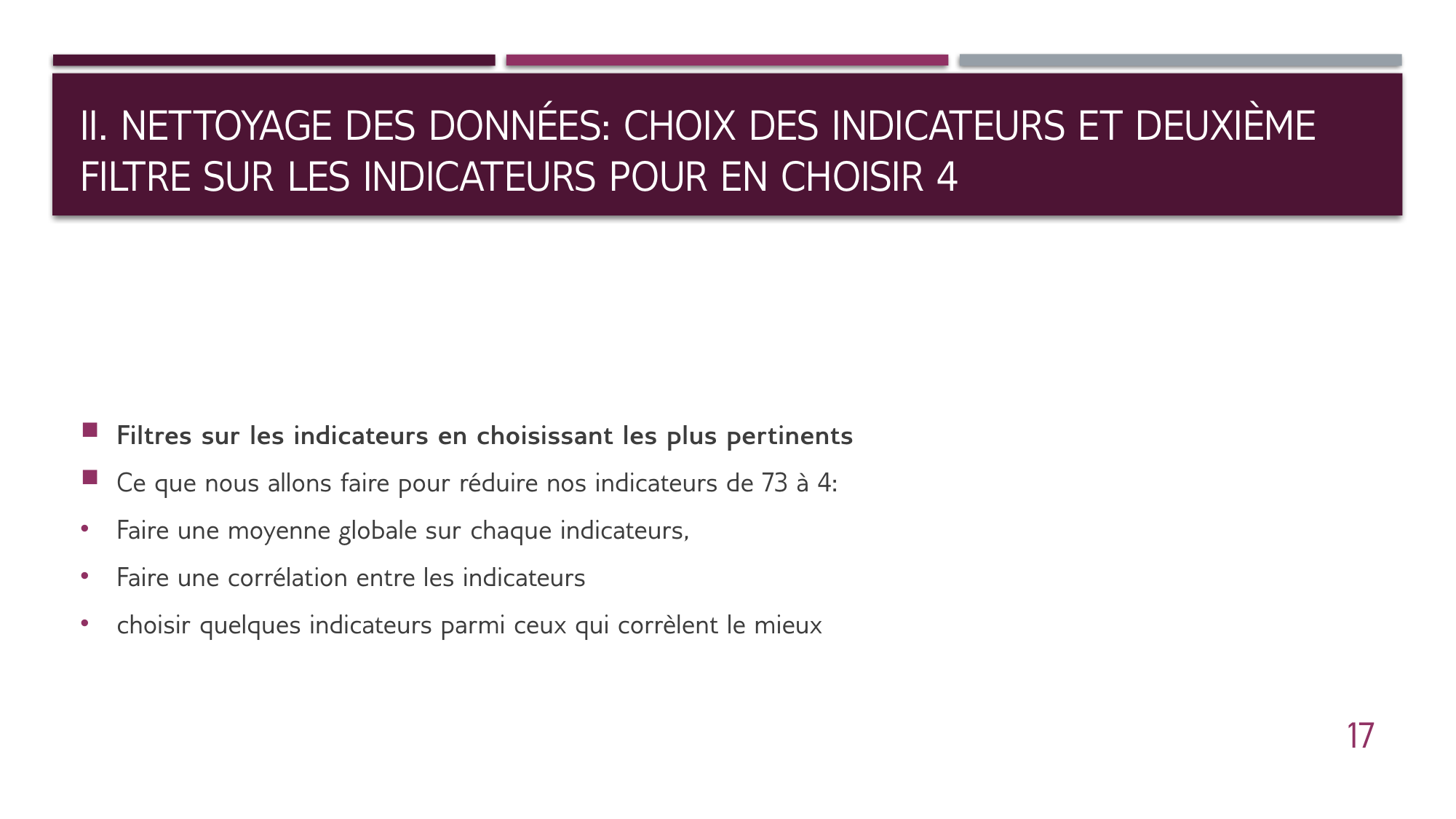

# II. Nettoyage des données: Choix des indicateurs et deuxième filtre sur les indicateurs pour en choisir 4
Filtres sur les indicateurs en choisissant les plus pertinents
Ce que nous allons faire pour réduire nos indicateurs de 73 à 4:
Faire une moyenne globale sur chaque indicateurs,
Faire une corrélation entre les indicateurs
choisir quelques indicateurs parmi ceux qui corrèlent le mieux
17